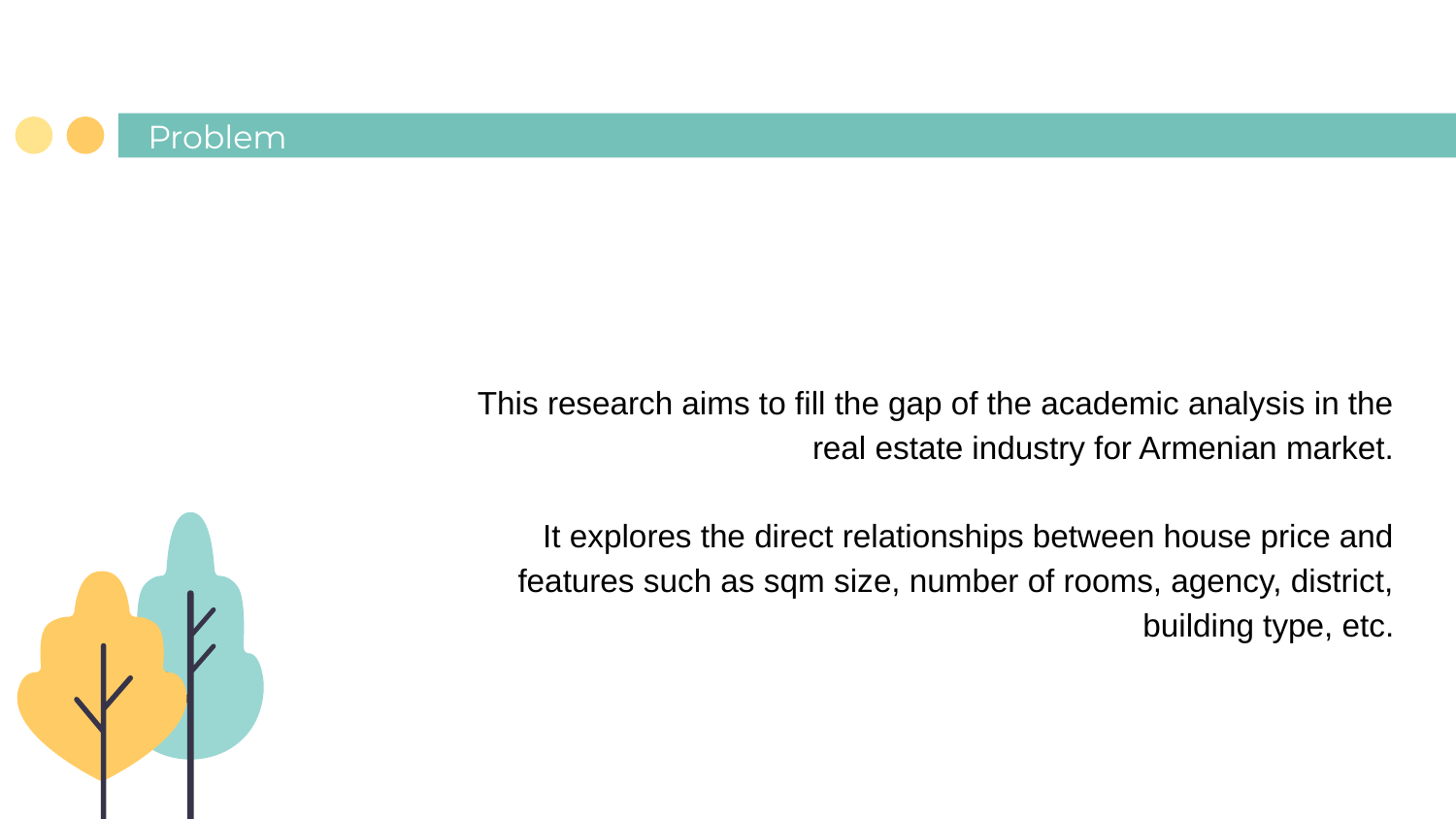

# Problem

This research aims to fill the gap of the academic analysis in the real estate industry for Armenian market.

It explores the direct relationships between house price and features such as sqm size, number of rooms, agency, district, building type, etc.